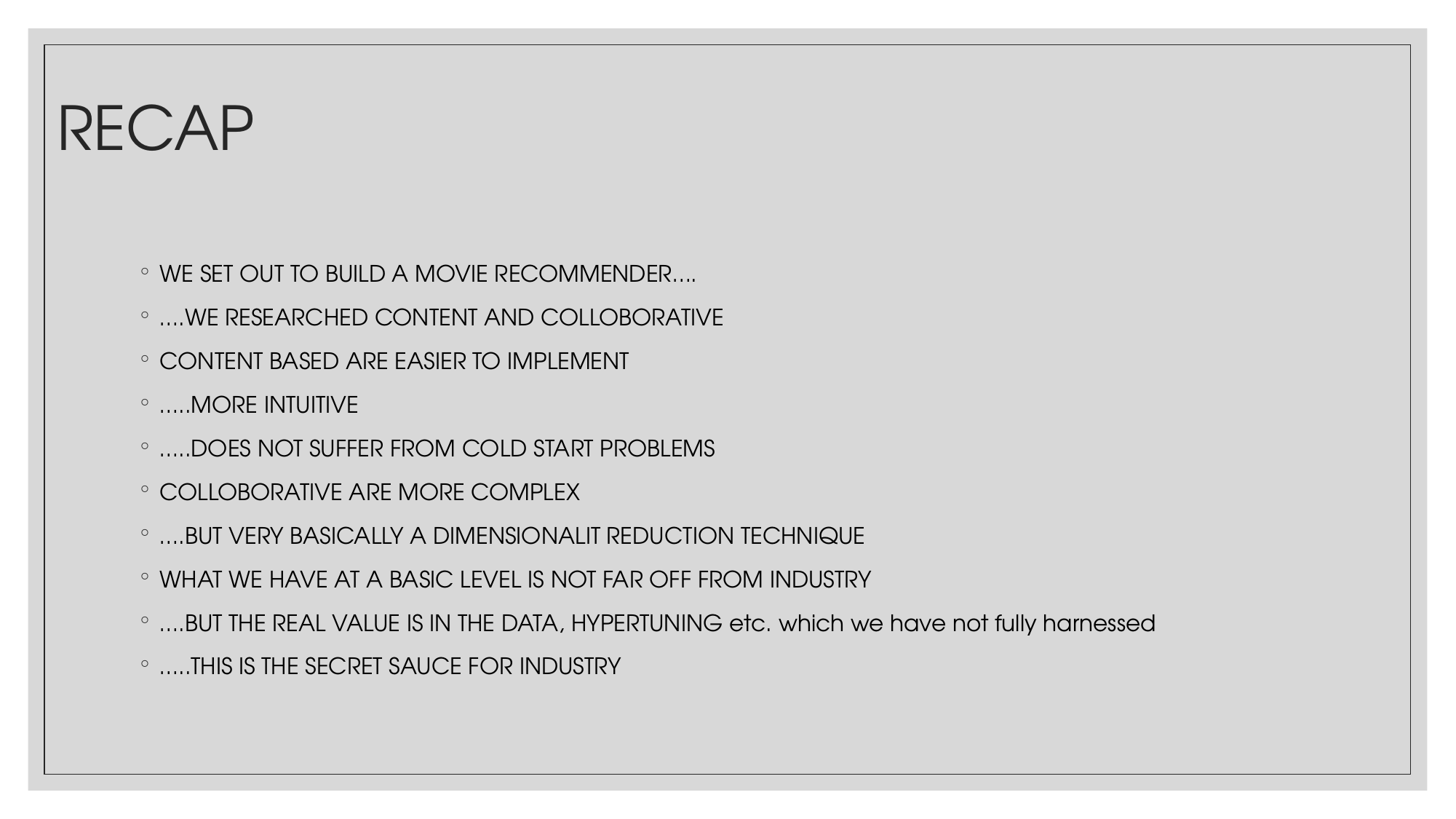

# RECAP
WE SET OUT TO BUILD A MOVIE RECOMMENDER….
….WE RESEARCHED CONTENT AND COLLOBORATIVE
CONTENT BASED ARE EASIER TO IMPLEMENT
…..MORE INTUITIVE
…..DOES NOT SUFFER FROM COLD START PROBLEMS
COLLOBORATIVE ARE MORE COMPLEX
….BUT VERY BASICALLY A DIMENSIONALIT REDUCTION TECHNIQUE
WHAT WE HAVE AT A BASIC LEVEL IS NOT FAR OFF FROM INDUSTRY
….BUT THE REAL VALUE IS IN THE DATA, HYPERTUNING etc. which we have not fully harnessed
…..THIS IS THE SECRET SAUCE FOR INDUSTRY